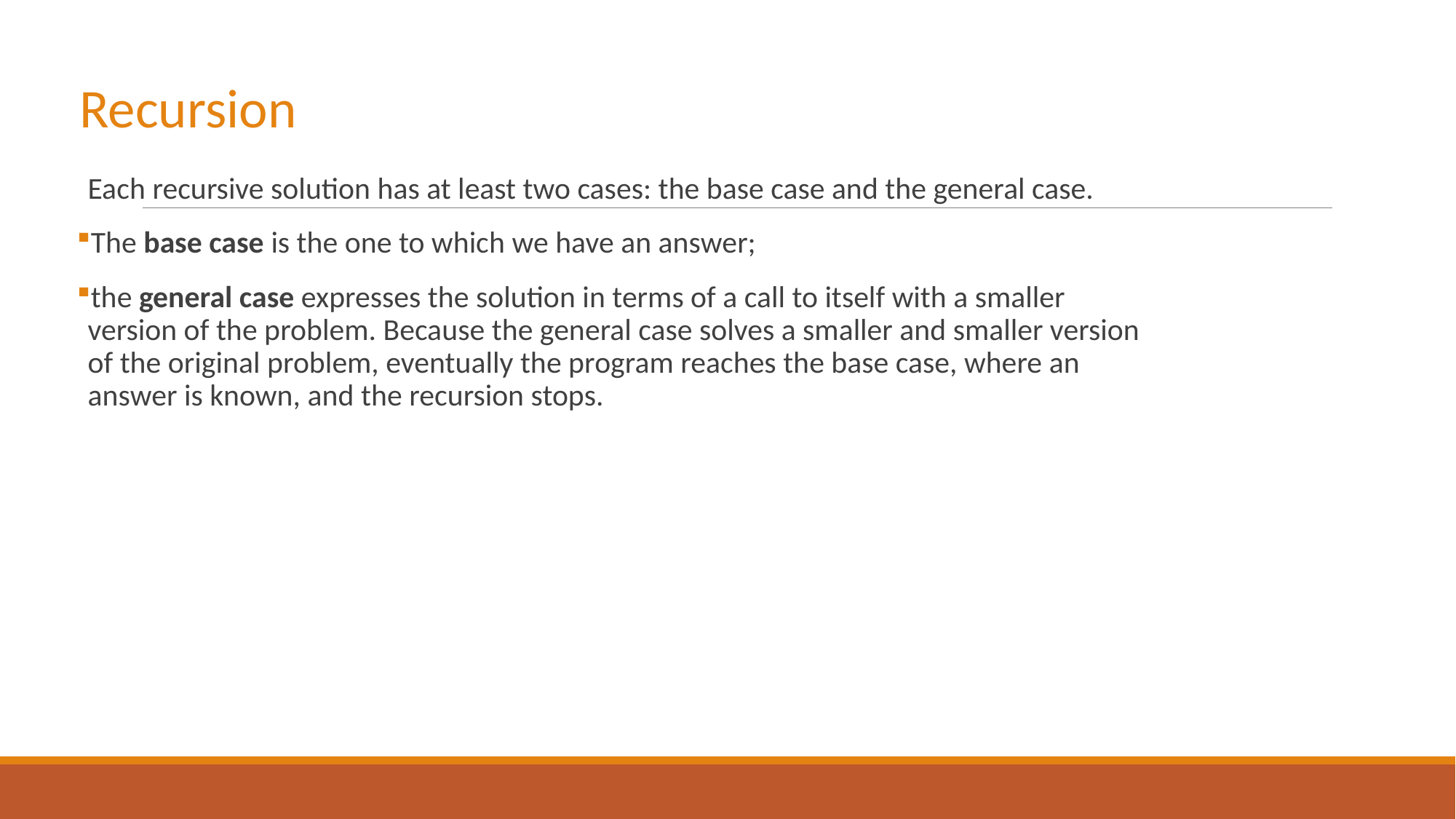

Recursion
Each recursive solution has at least two cases: the base case and the general case.
The base case is the one to which we have an answer;
the general case expresses the solution in terms of a call to itself with a smaller version of the problem. Because the general case solves a smaller and smaller version of the original problem, eventually the program reaches the base case, where an answer is known, and the recursion stops.